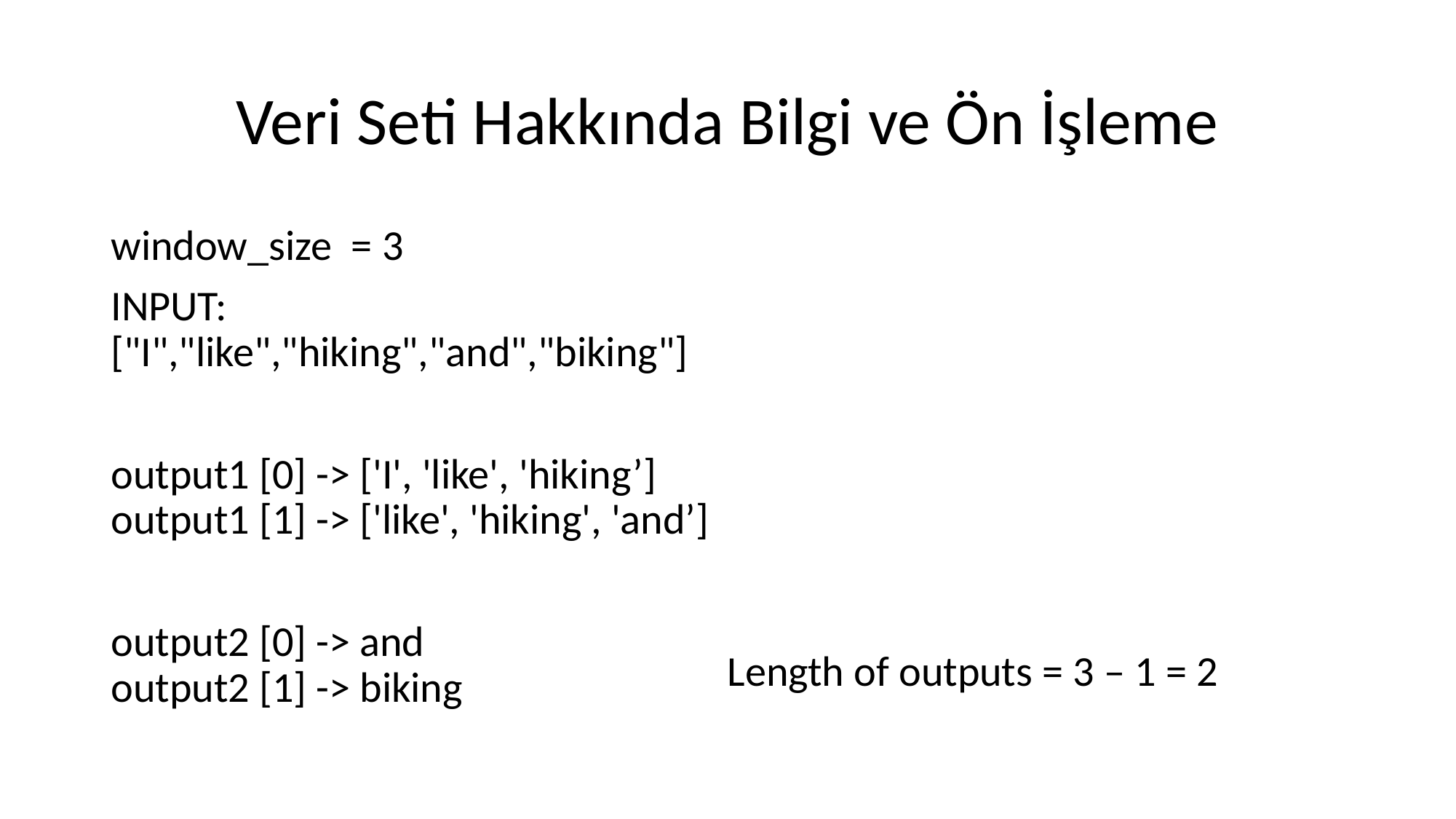

# Veri Seti Hakkında Bilgi ve Ön İşleme
window_size  = 3
INPUT: ["I","like","hiking","and","biking"]

output1 [0] -> ['I', 'like', 'hiking’]
output1 [1] -> ['like', 'hiking', 'and’]

output2 [0] -> and
output2 [1] -> biking

Length of outputs = 3 – 1 = 2